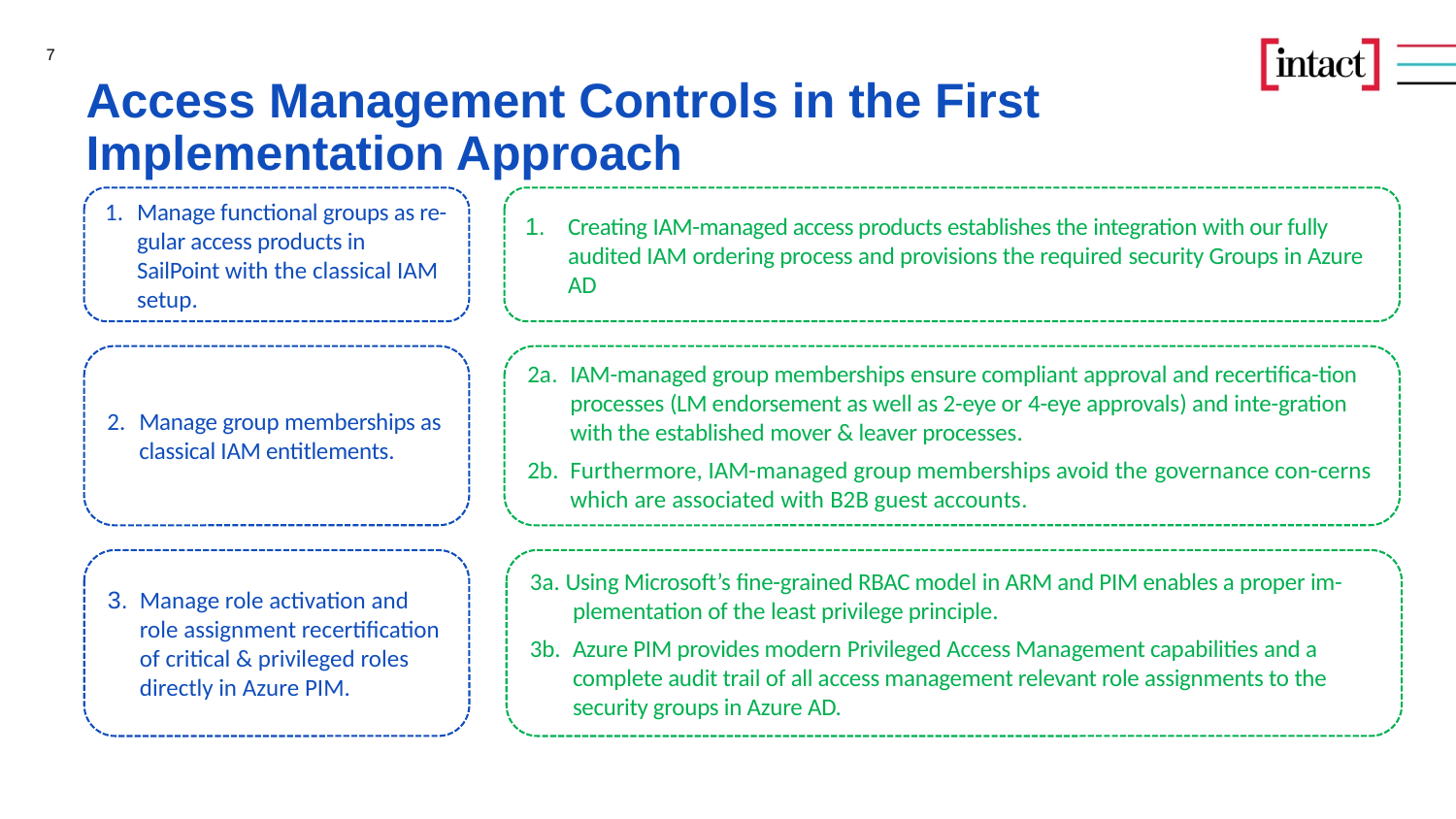

7
Access Management Controls in the First Implementation Approach
1. 	Manage functional groups as re-gular access products in SailPoint with the classical IAM setup.
1. 	Creating IAM-managed access products establishes the integration with our fully audited IAM ordering process and provisions the required security Groups in Azure AD
2.	Manage group memberships as classical IAM entitlements.
2a. 	IAM-managed group memberships ensure compliant approval and recertifica-tion processes (LM endorsement as well as 2-eye or 4-eye approvals) and inte-gration with the established mover & leaver processes.
2b.	Furthermore, IAM-managed group memberships avoid the governance con-cerns which are associated with B2B guest accounts.
3. 	Manage role activation and role assignment recertification of critical & privileged roles directly in Azure PIM.
3a. Using Microsoft’s fine-grained RBAC model in ARM and PIM enables a proper im-plementation of the least privilege principle.
3b.	Azure PIM provides modern Privileged Access Management capabilities and a complete audit trail of all access management relevant role assignments to the security groups in Azure AD.